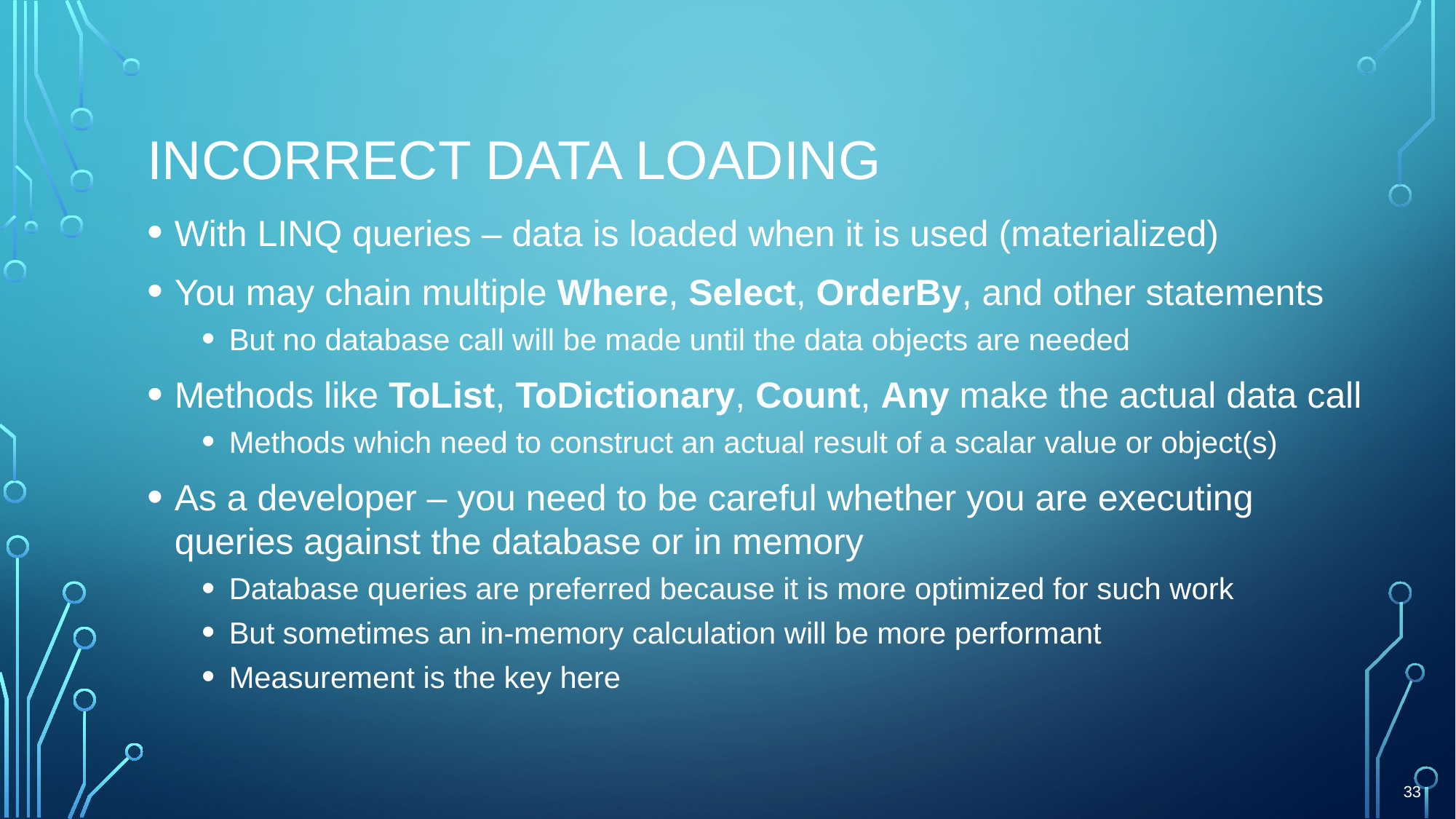

# Incorrect data loading
With LINQ queries – data is loaded when it is used (materialized)
You may chain multiple Where, Select, OrderBy, and other statements
But no database call will be made until the data objects are needed
Methods like ToList, ToDictionary, Count, Any make the actual data call
Methods which need to construct an actual result of a scalar value or object(s)
As a developer – you need to be careful whether you are executing
queries against the database or in memory
Database queries are preferred because it is more optimized for such work
But sometimes an in-memory calculation will be more performant
Measurement is the key here

33